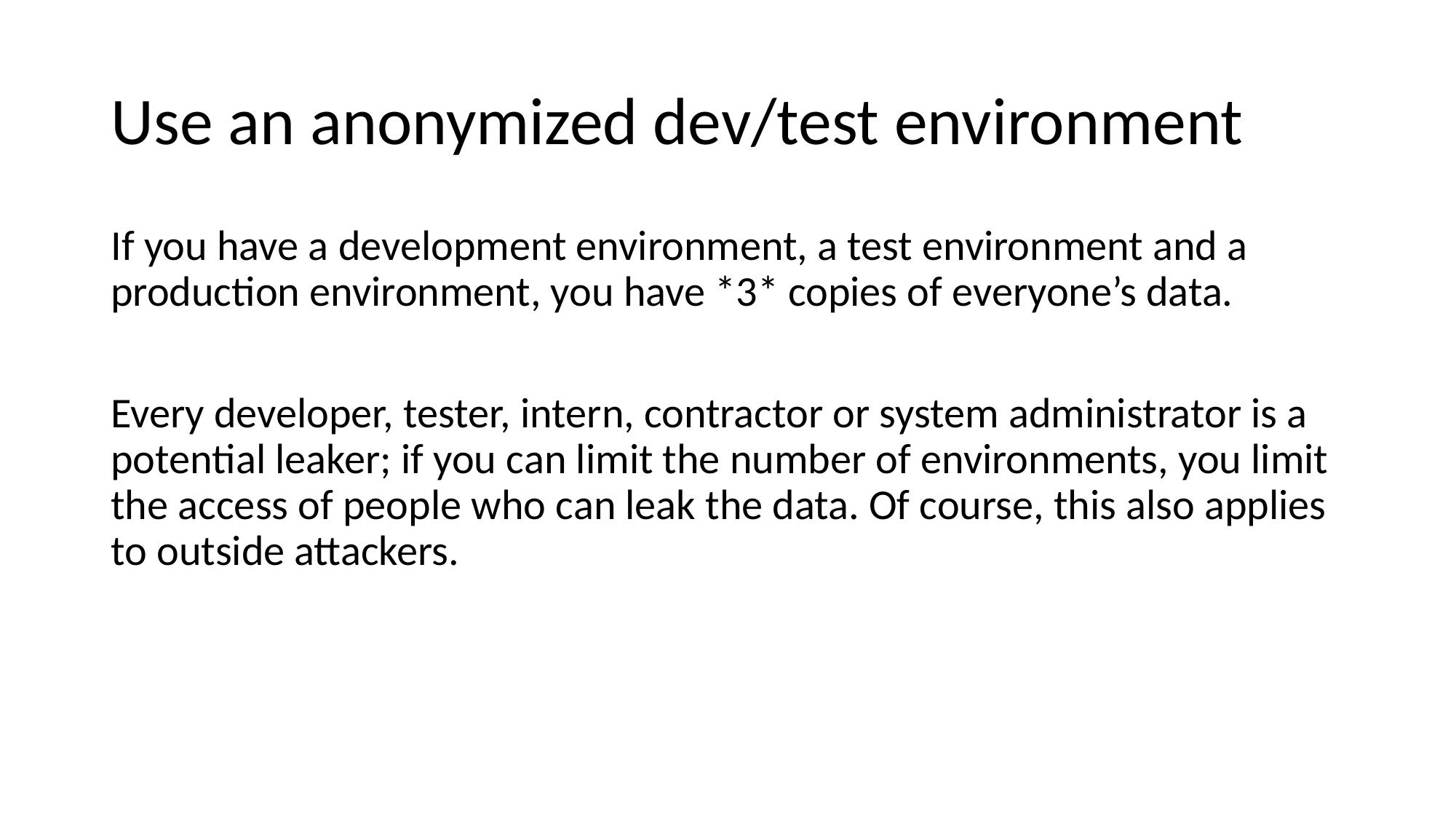

# Use an anonymized dev/test environment
If you have a development environment, a test environment and a production environment, you have *3* copies of everyone’s data.

Every developer, tester, intern, contractor or system administrator is a potential leaker; if you can limit the number of environments, you limit the access of people who can leak the data. Of course, this also applies to outside attackers.